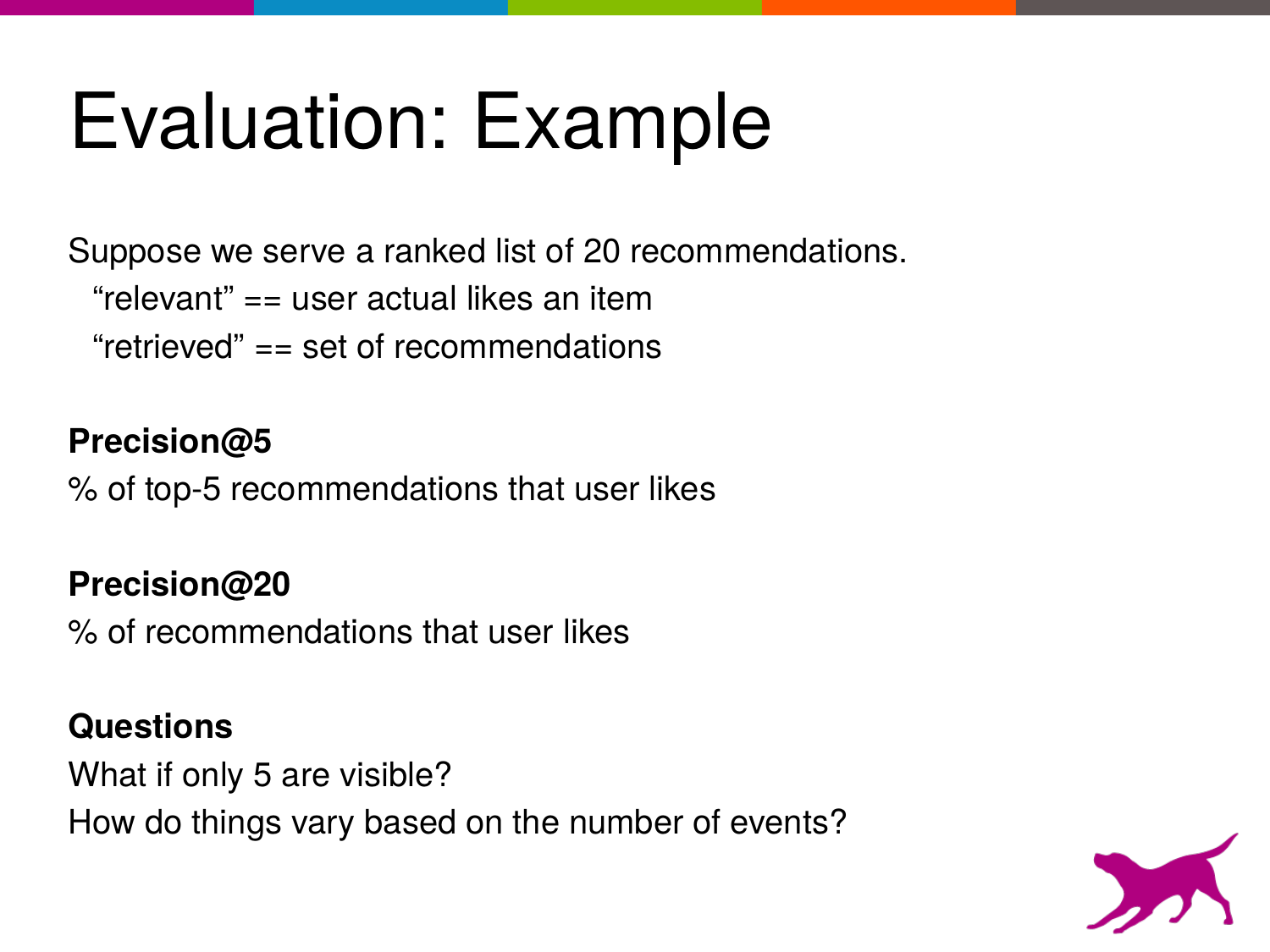

# Evaluation: Example
Suppose we serve a ranked list of 20 recommendations.
“relevant” == user actual likes an item
“retrieved” == set of recommendations

Precision@5
% of top-5 recommendations that user likes

Precision@20
% of recommendations that user likes

Questions
What if only 5 are visible?
How do things vary based on the number of events?

48